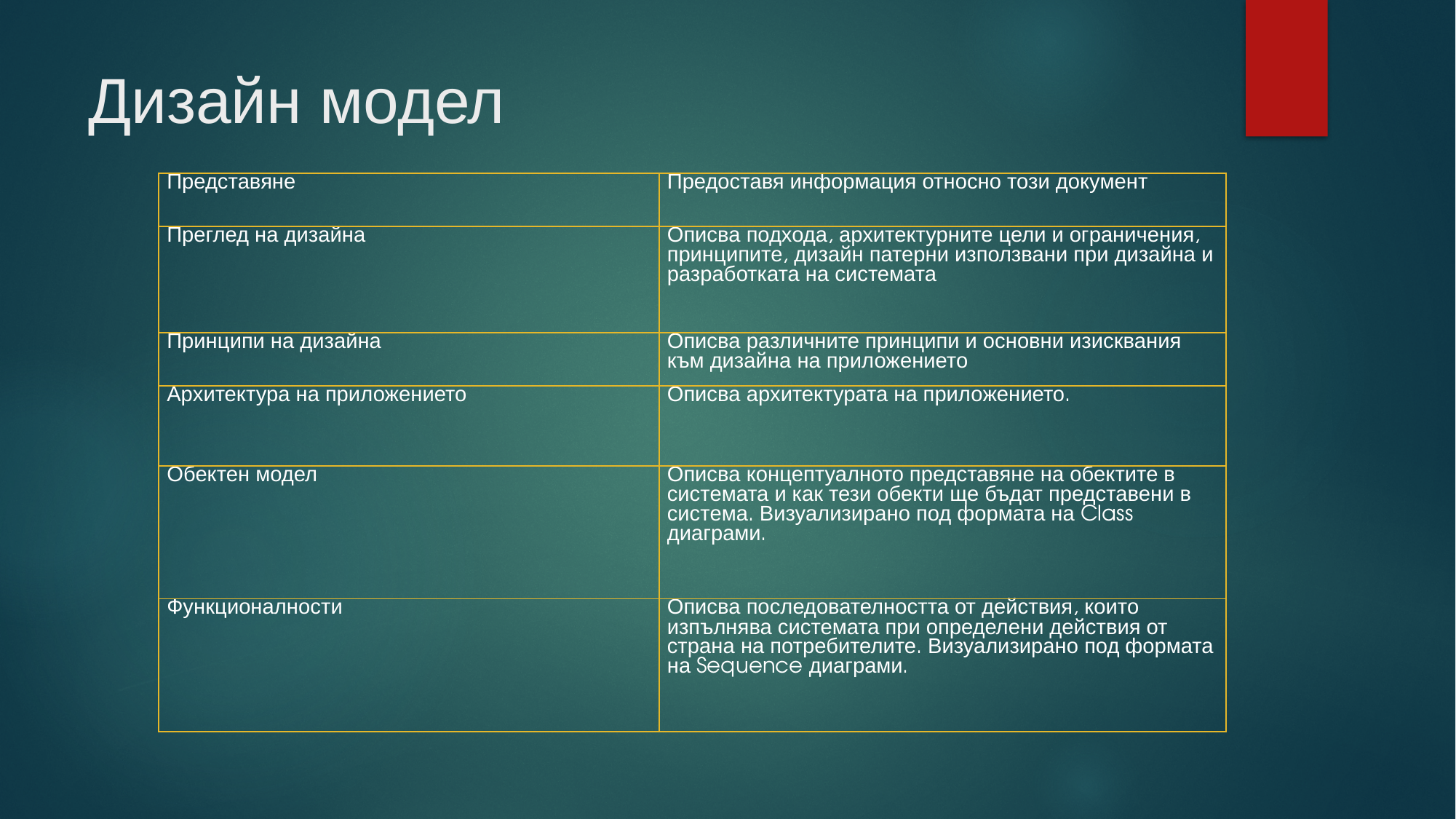

# Дизайн модел
| Представяне | Предоставя информация относно този документ |
| --- | --- |
| Преглед на дизайна | Описва подхода, архитектурните цели и ограничения, принципите, дизайн патерни използвани при дизайна и разработката на системата |
| Принципи на дизайна | Описва различните принципи и основни изисквания към дизайна на приложението |
| Архитектура на приложението | Описва архитектурата на приложението. |
| Обектен модел | Описва концептуалното представяне на обектите в системата и как тези обекти ще бъдат представени в система. Визуализирано под формата на Class диаграми. |
| Функционалности | Описва последователността от действия, които изпълнява системата при определени действия от страна на потребителите. Визуализирано под формата на Sequence диаграми. |